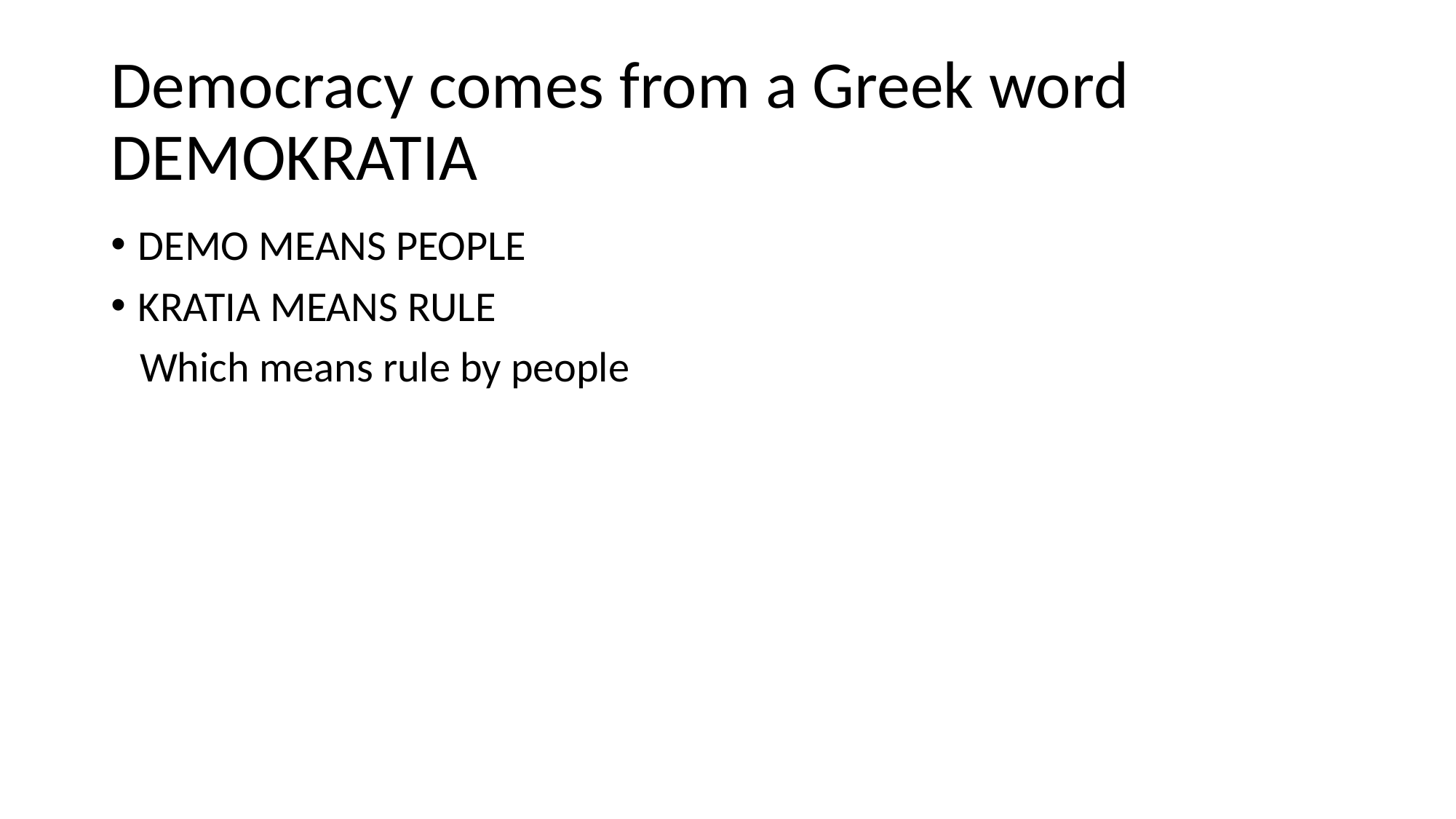

# Democracy comes from a Greek word DEMOKRATIA
DEMO MEANS PEOPLE
KRATIA MEANS RULE
   Which means rule by people